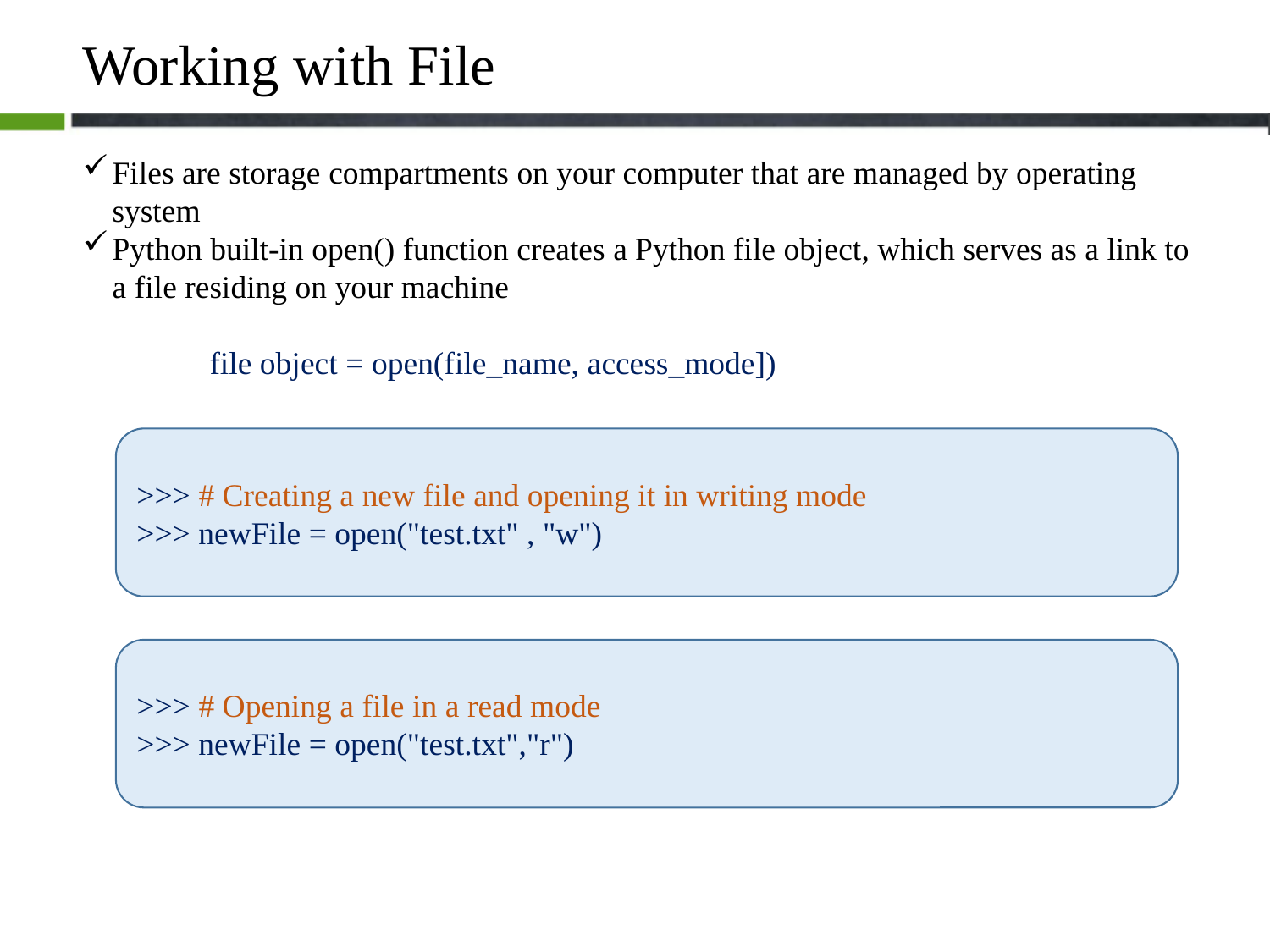

# Working with File
Files are storage compartments on your computer that are managed by operating system
Python built-in open() function creates a Python file object, which serves as a link to a file residing on your machine

	file object = open(file_name, access_mode])

>>> # Creating a new file and opening it in writing mode
>>> newFile = open("test.txt" , "w")
>>> # Opening a file in a read mode
>>> newFile = open("test.txt","r")